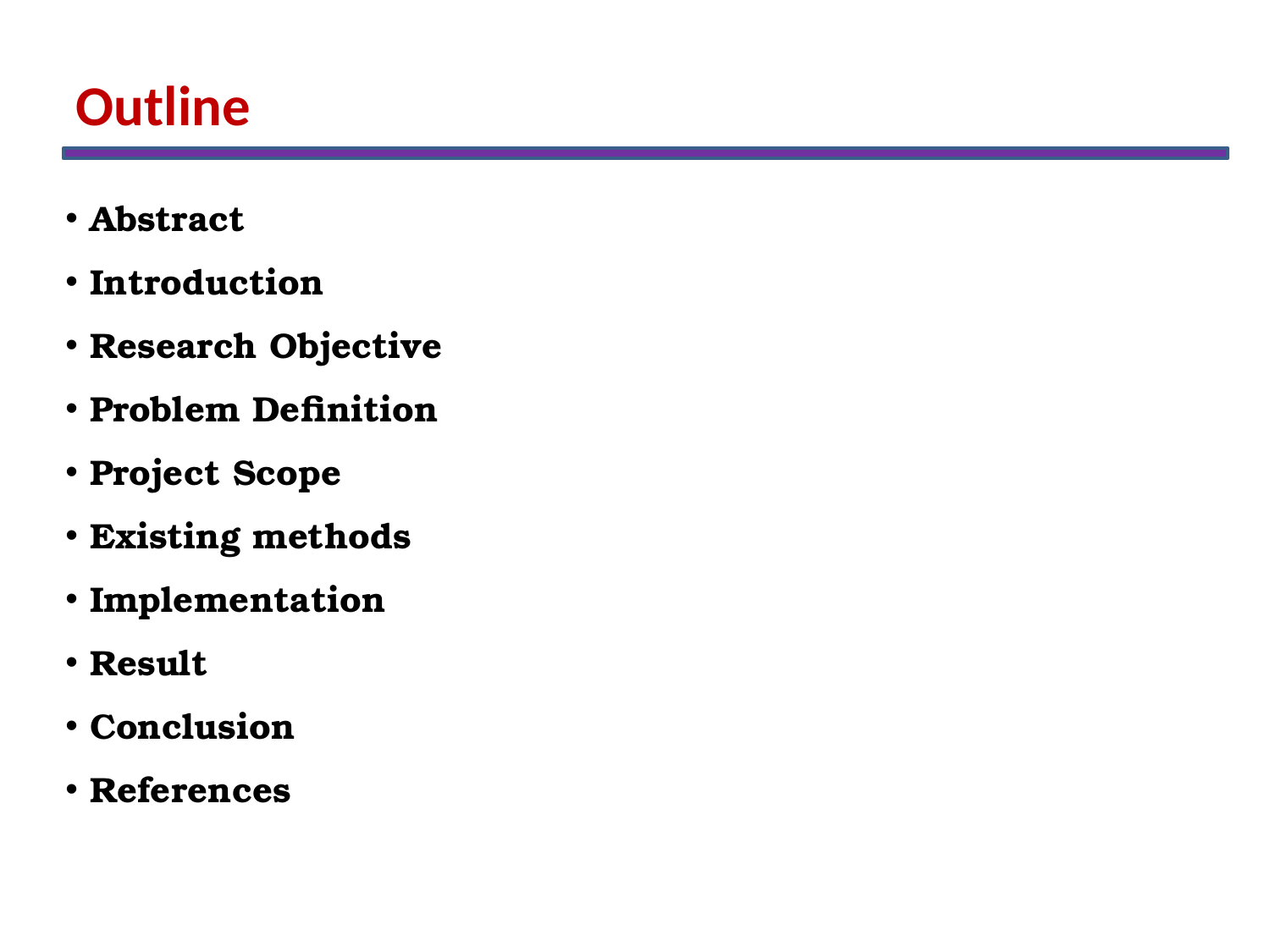

Outline

 Abstract
 Introduction
 Research Objective
 Problem Definition
 Project Scope
 Existing methods
 Implementation
 Result
 Conclusion
 References